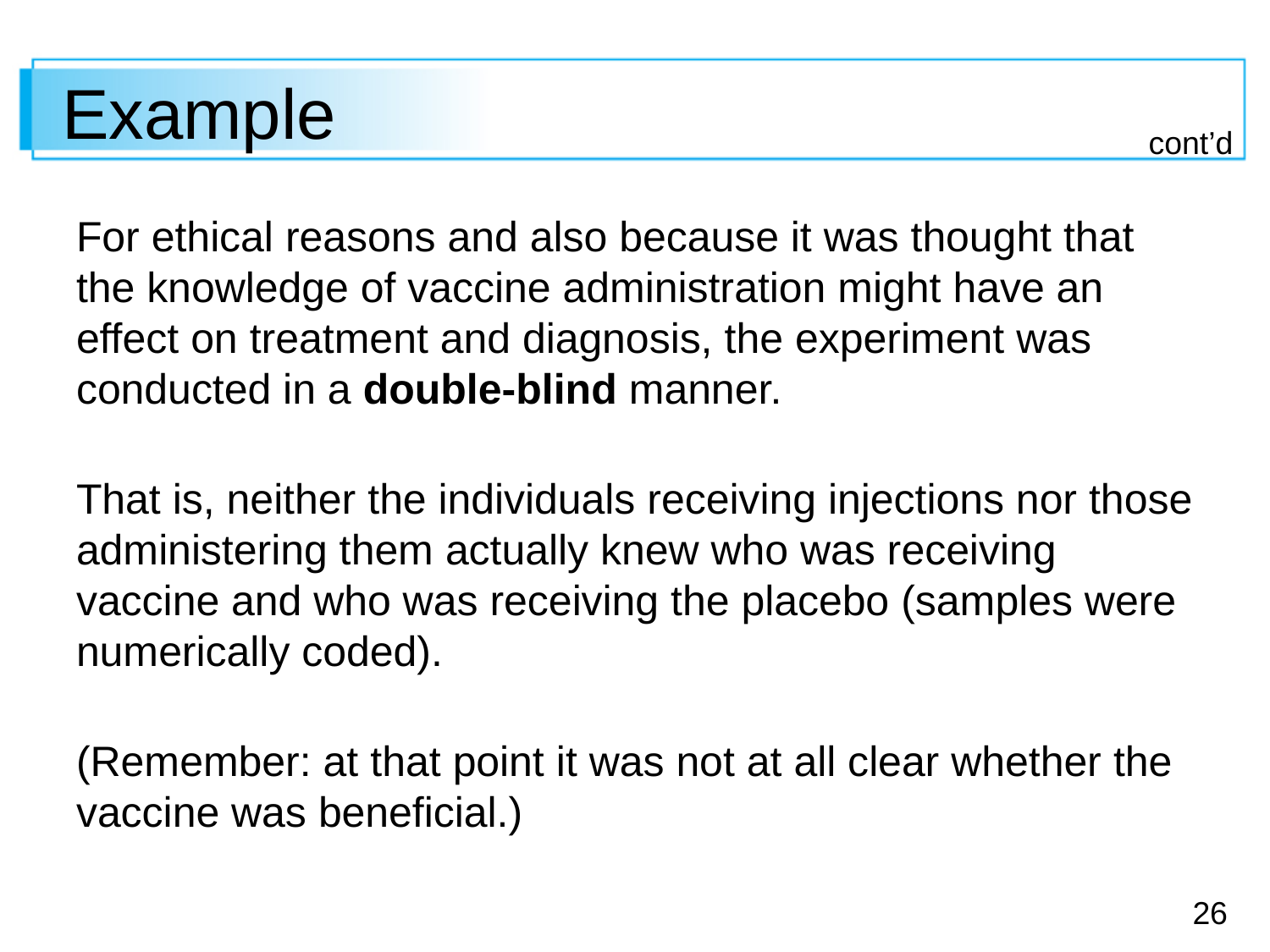

# Example
cont’d
For ethical reasons and also because it was thought that the knowledge of vaccine administration might have an
effect on treatment and diagnosis, the experiment was conducted in a double-blind manner.
That is, neither the individuals receiving injections nor those administering them actually knew who was receiving vaccine and who was receiving the placebo (samples were
numerically coded).
(Remember: at that point it was not at all clear whether the vaccine was beneficial.)